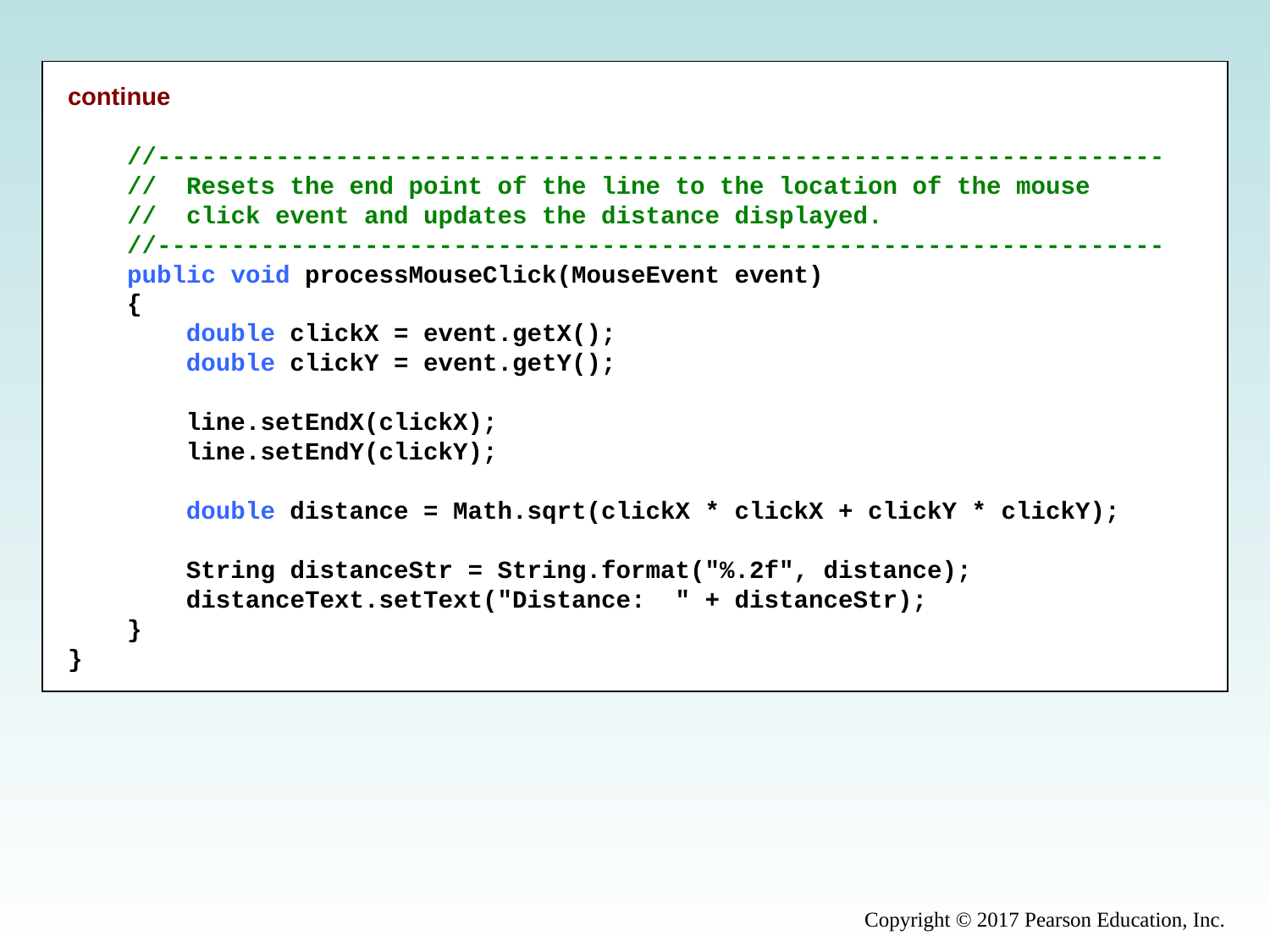

continue

    //--------------------------------------------------------------------
    //  Resets the end point of the line to the location of the mouse
    //  click event and updates the distance displayed.
    //--------------------------------------------------------------------
    public void processMouseClick(MouseEvent event)
    {
        double clickX = event.getX();
        double clickY = event.getY();

        line.setEndX(clickX);
        line.setEndY(clickY);

        double distance = Math.sqrt(clickX * clickX + clickY * clickY);

        String distanceStr = String.format("%.2f", distance);
        distanceText.setText("Distance:  " + distanceStr);
    }
}
Copyright © 2017 Pearson Education, Inc.